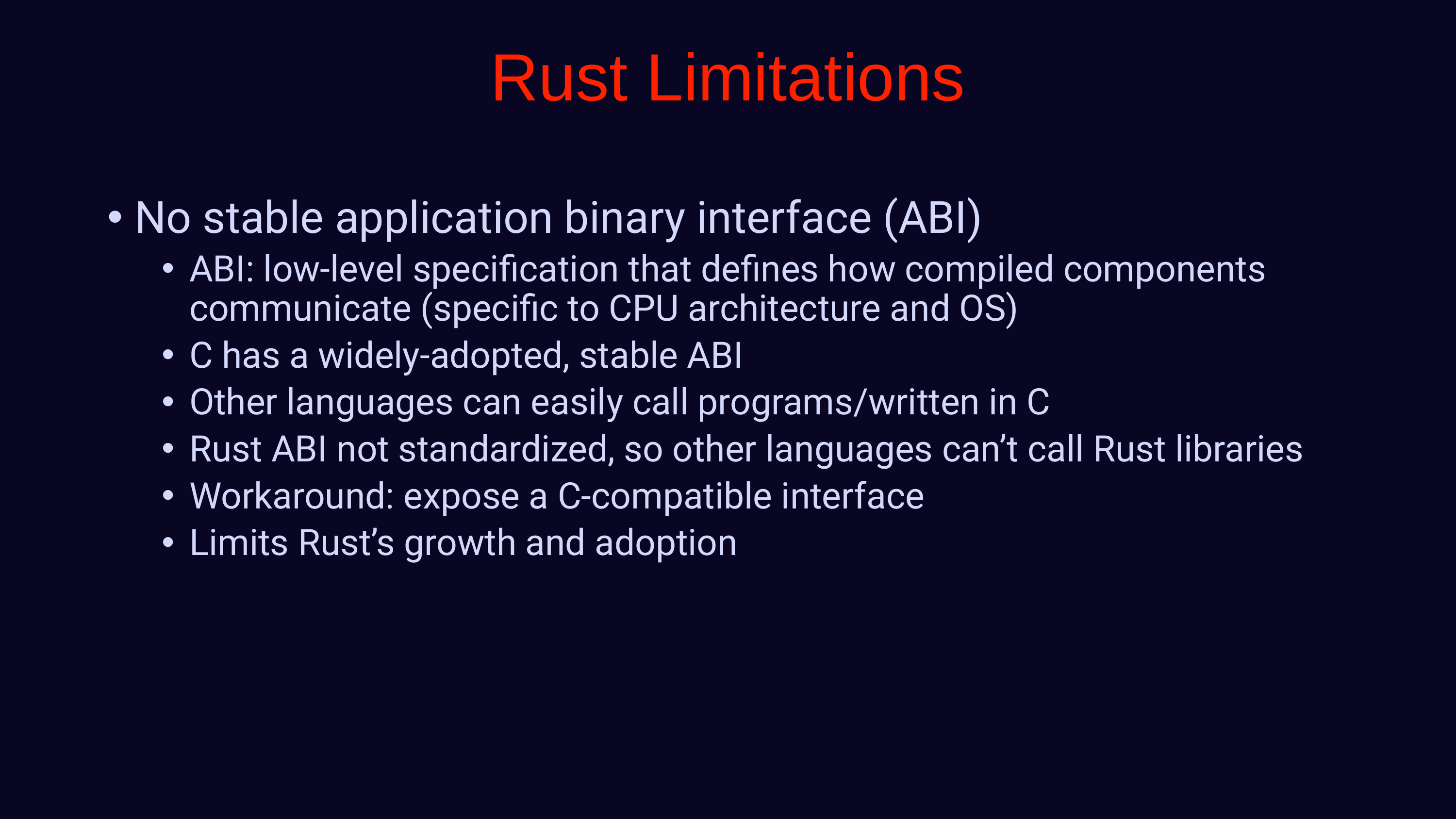

Rust Limitations
No stable application binary interface (ABI)
ABI: low-level specification that defines how compiled components communicate (specific to CPU architecture and OS)
C has a widely-adopted, stable ABI
Other languages can easily call programs/written in C
Rust ABI not standardized, so other languages can’t call Rust libraries
Workaround: expose a C-compatible interface
Limits Rust’s growth and adoption